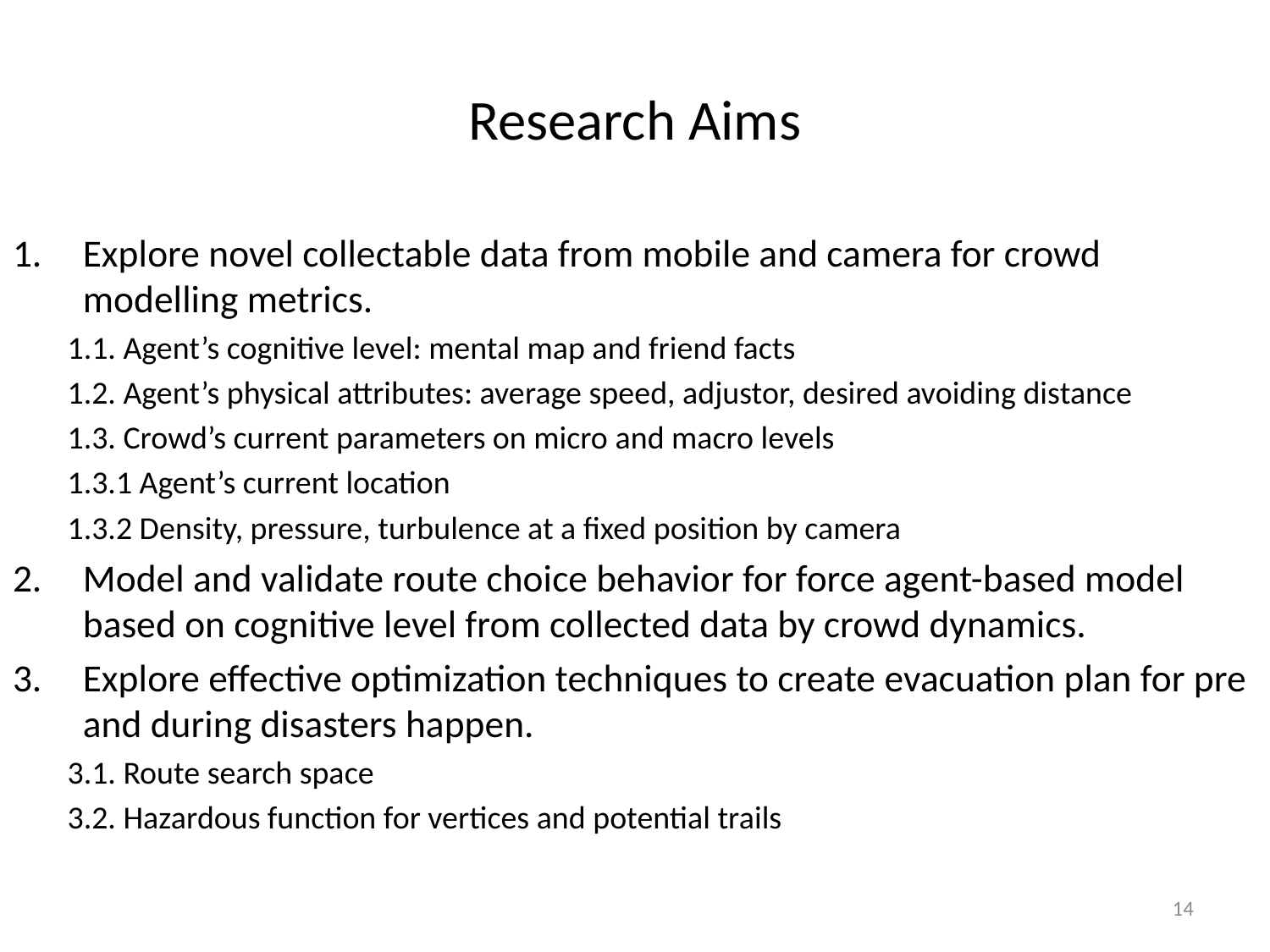

# Research Aims
Explore novel collectable data from mobile and camera for crowd modelling metrics.
	1.1. Agent’s cognitive level: mental map and friend facts
	1.2. Agent’s physical attributes: average speed, adjustor, desired avoiding distance
	1.3. Crowd’s current parameters on micro and macro levels
		1.3.1 Agent’s current location
		1.3.2 Density, pressure, turbulence at a fixed position by camera
Model and validate route choice behavior for force agent-based model based on cognitive level from collected data by crowd dynamics.
Explore effective optimization techniques to create evacuation plan for pre and during disasters happen.
	3.1. Route search space
	3.2. Hazardous function for vertices and potential trails

14